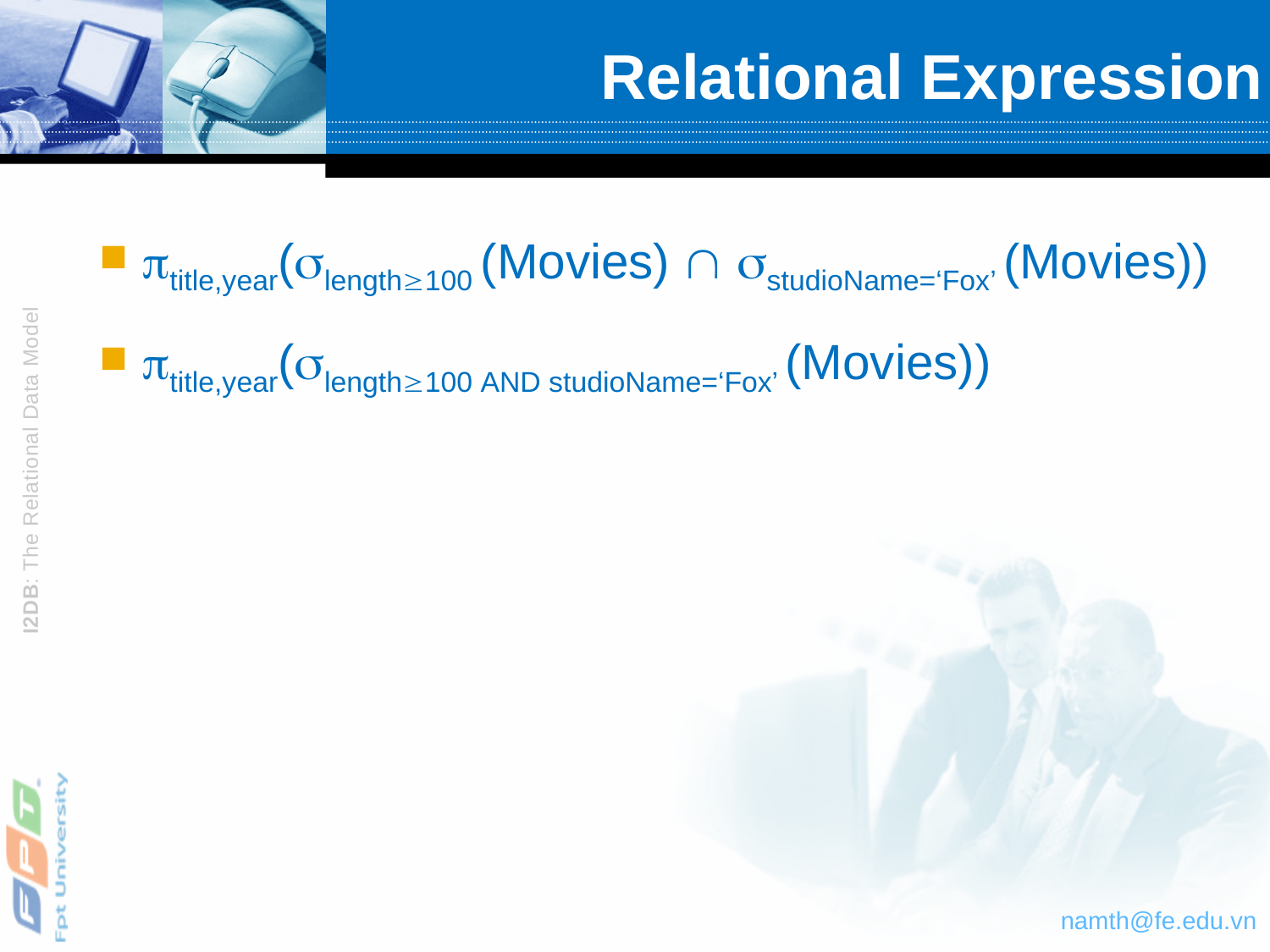

# Relational Expression
πtitle,year(σlength≥100 (Movies) ∩ σstudioName=‘Fox’ (Movies))
πtitle,year(σlength≥100 AND studioName=‘Fox’ (Movies))